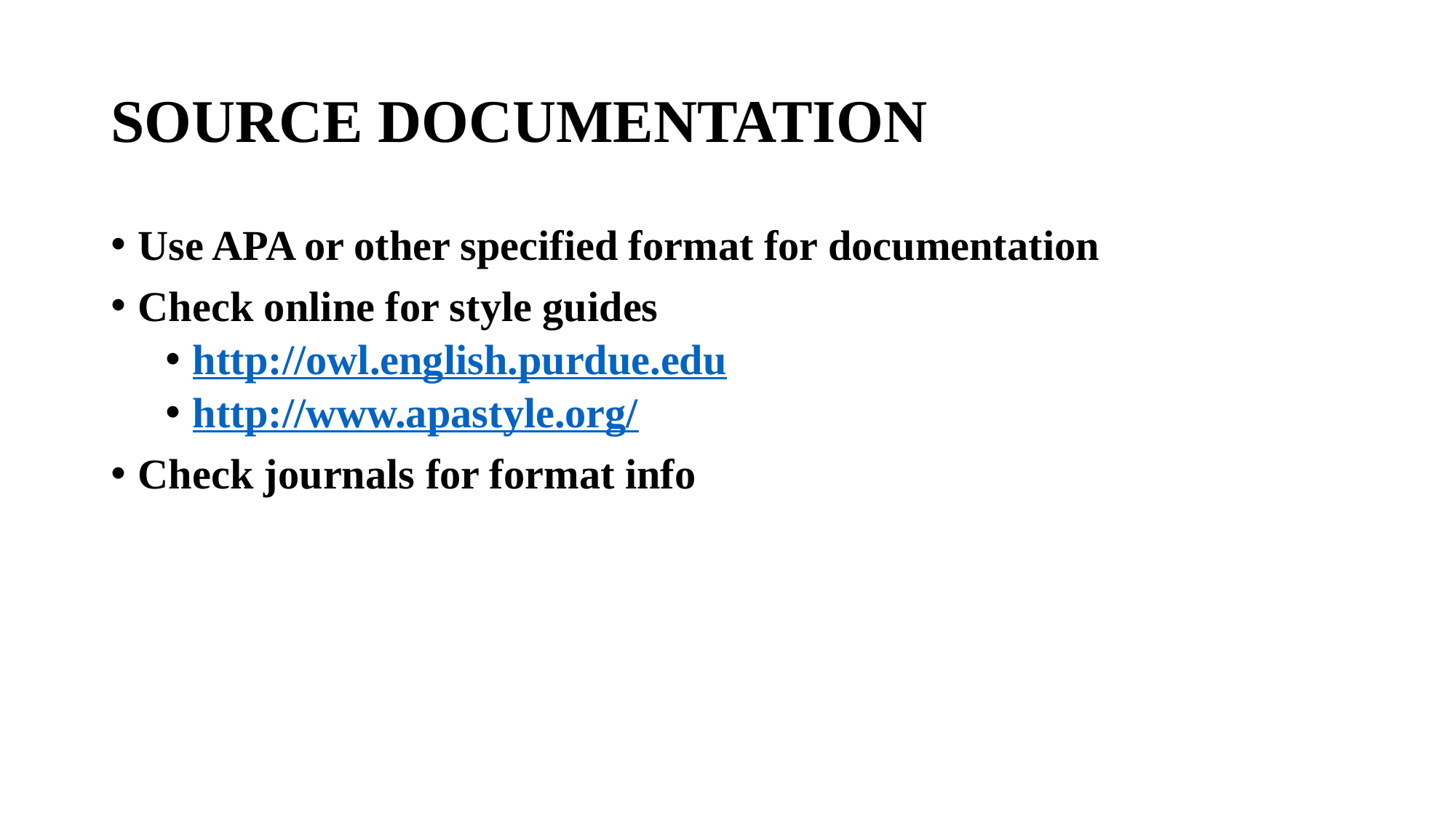

# SOURCE DOCUMENTATION
Use APA or other specified format for documentation
Check online for style guides
http://owl.english.purdue.edu
http://www.apastyle.org/
Check journals for format info